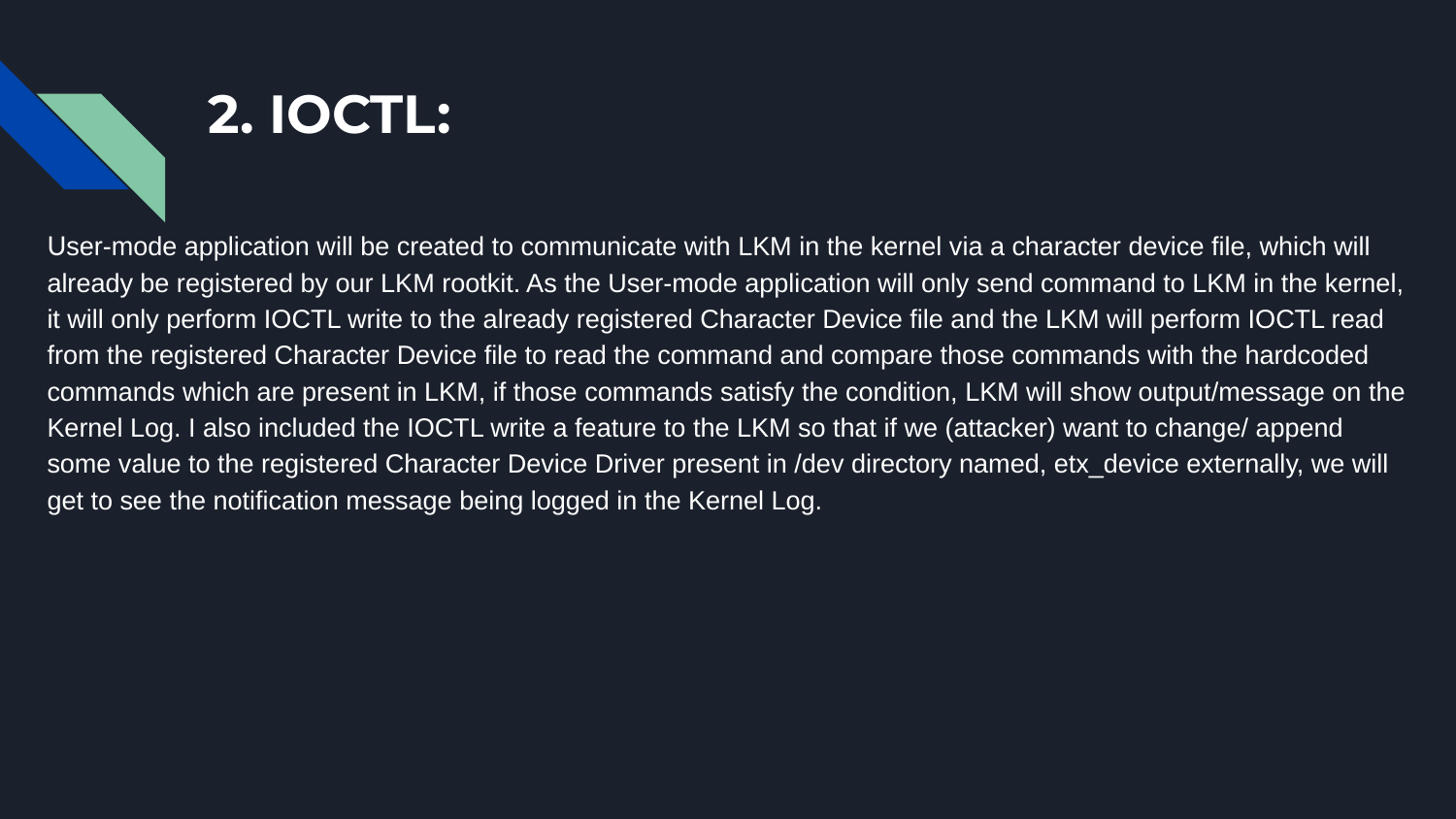

# 2. IOCTL:
User-mode application will be created to communicate with LKM in the kernel via a character device file, which will already be registered by our LKM rootkit. As the User-mode application will only send command to LKM in the kernel, it will only perform IOCTL write to the already registered Character Device file and the LKM will perform IOCTL read from the registered Character Device file to read the command and compare those commands with the hardcoded commands which are present in LKM, if those commands satisfy the condition, LKM will show output/message on the Kernel Log. I also included the IOCTL write a feature to the LKM so that if we (attacker) want to change/ append some value to the registered Character Device Driver present in /dev directory named, etx_device externally, we will get to see the notification message being logged in the Kernel Log.